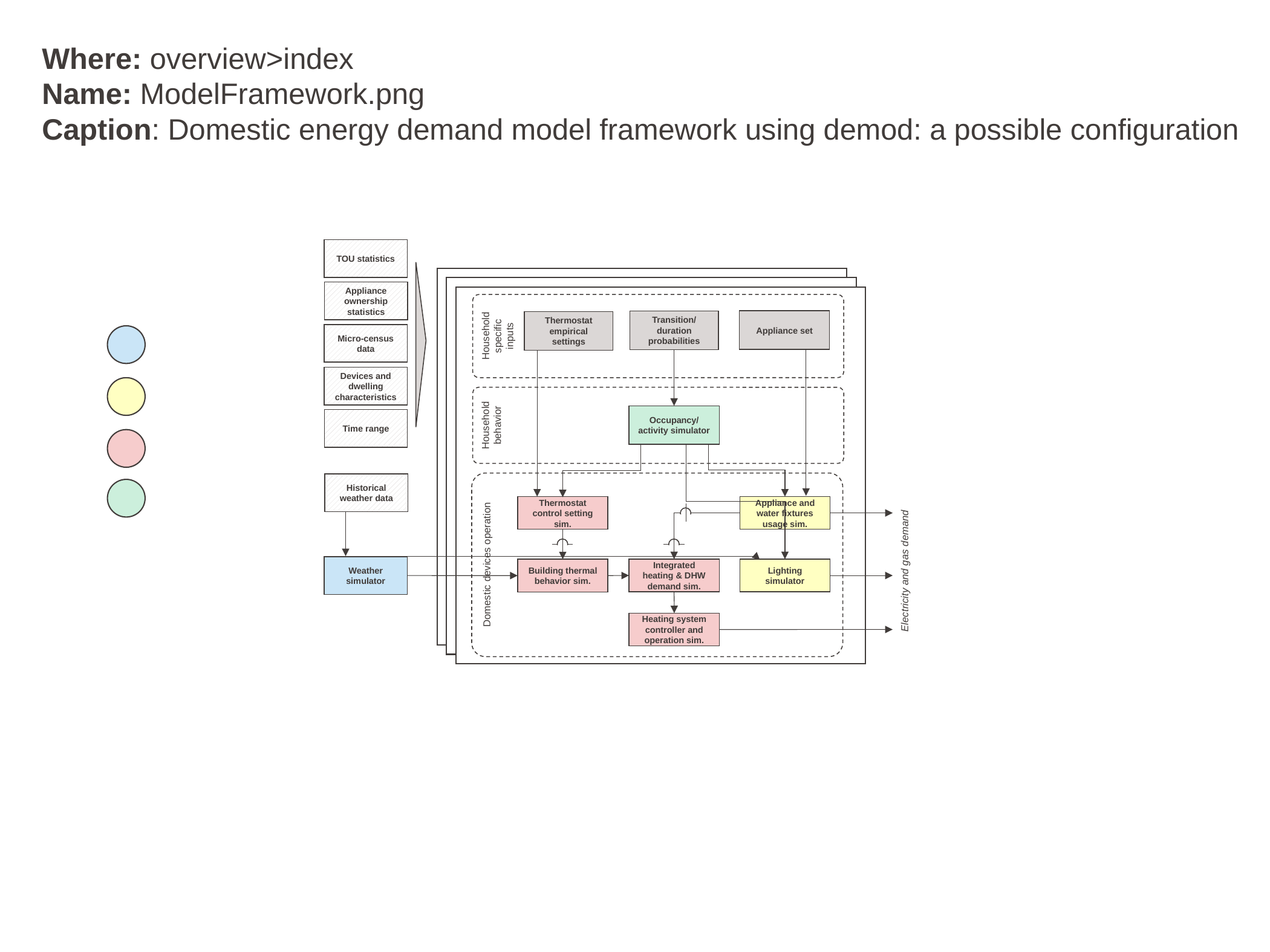

Where: overview>index
Name: ModelFramework.png
Caption: Domestic energy demand model framework using demod: a possible configuration
TOU statistics

Appliance ownership statistics

Household specific inputs
Household behavior
Domestic devices operation
Appliance set
Transition/ duration probabilities
Thermostat empirical settings
Micro-census data

Devices and dwelling characteristics

Occupancy/ activity simulator
Time range

Historical weather data

Thermostat control setting sim.
Appliance and water fixtures usage sim.

Electricity and gas demand
Weather simulator
Integrated heating & DHW demand sim.
Lighting simulator
Building thermal behavior sim.

Heating system controller and operation sim.